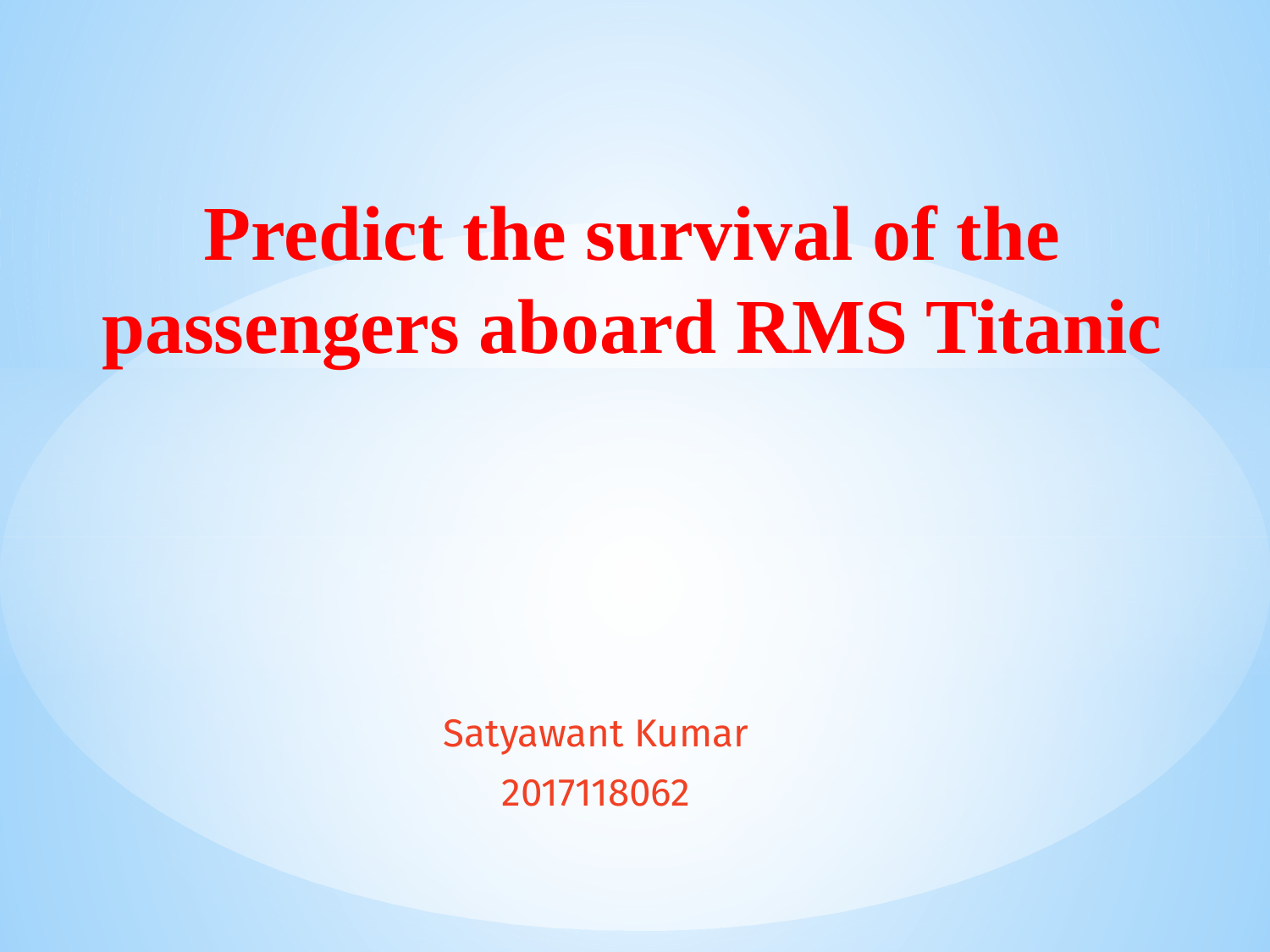

# Predict the survival of the passengers aboard RMS Titanic
Satyawant Kumar
2017118062